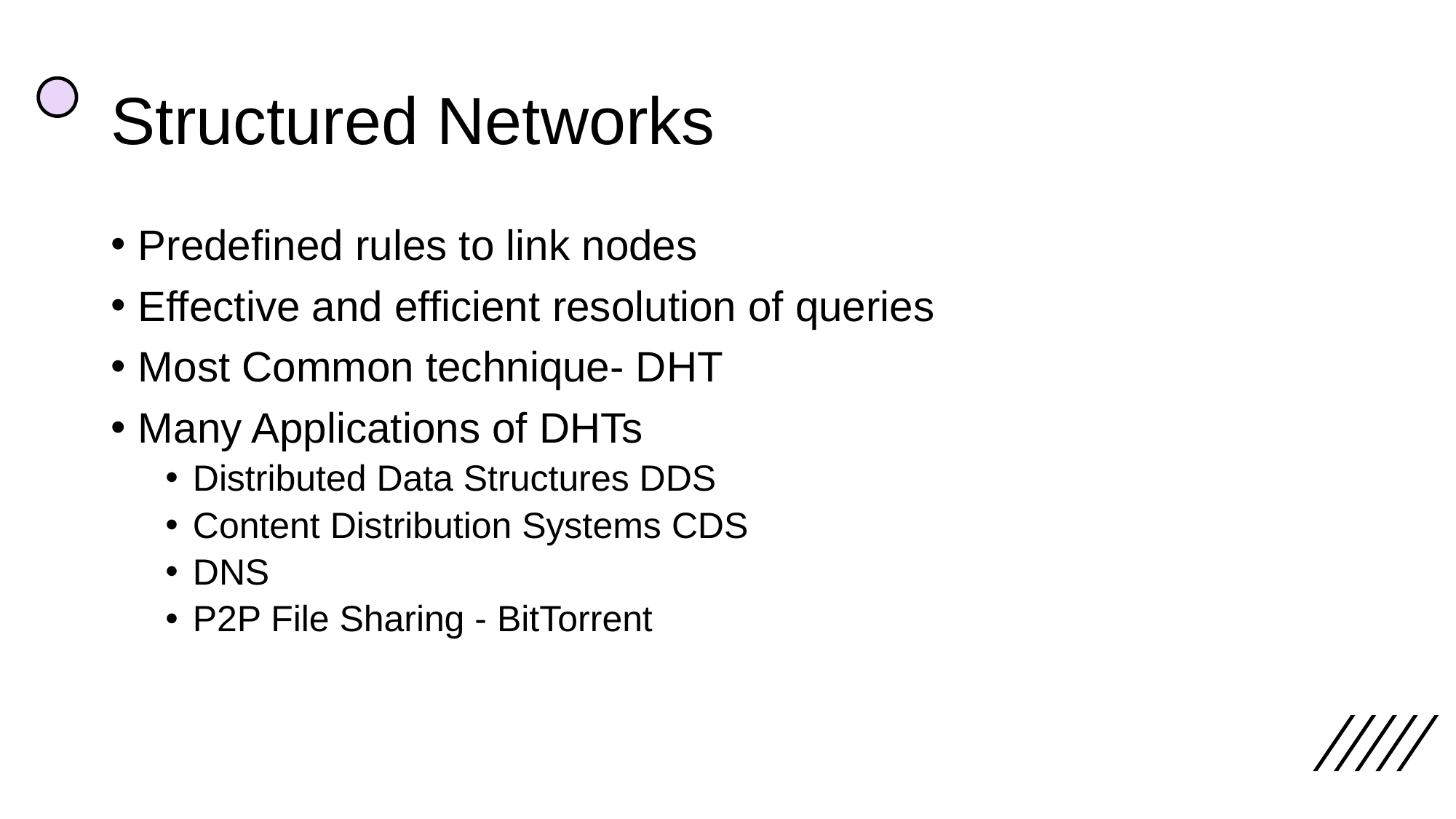

# Structured Networks
Predefined rules to link nodes
Effective and efficient resolution of queries
Most Common technique- DHT
Many Applications of DHTs
Distributed Data Structures DDS
Content Distribution Systems CDS
DNS
P2P File Sharing - BitTorrent